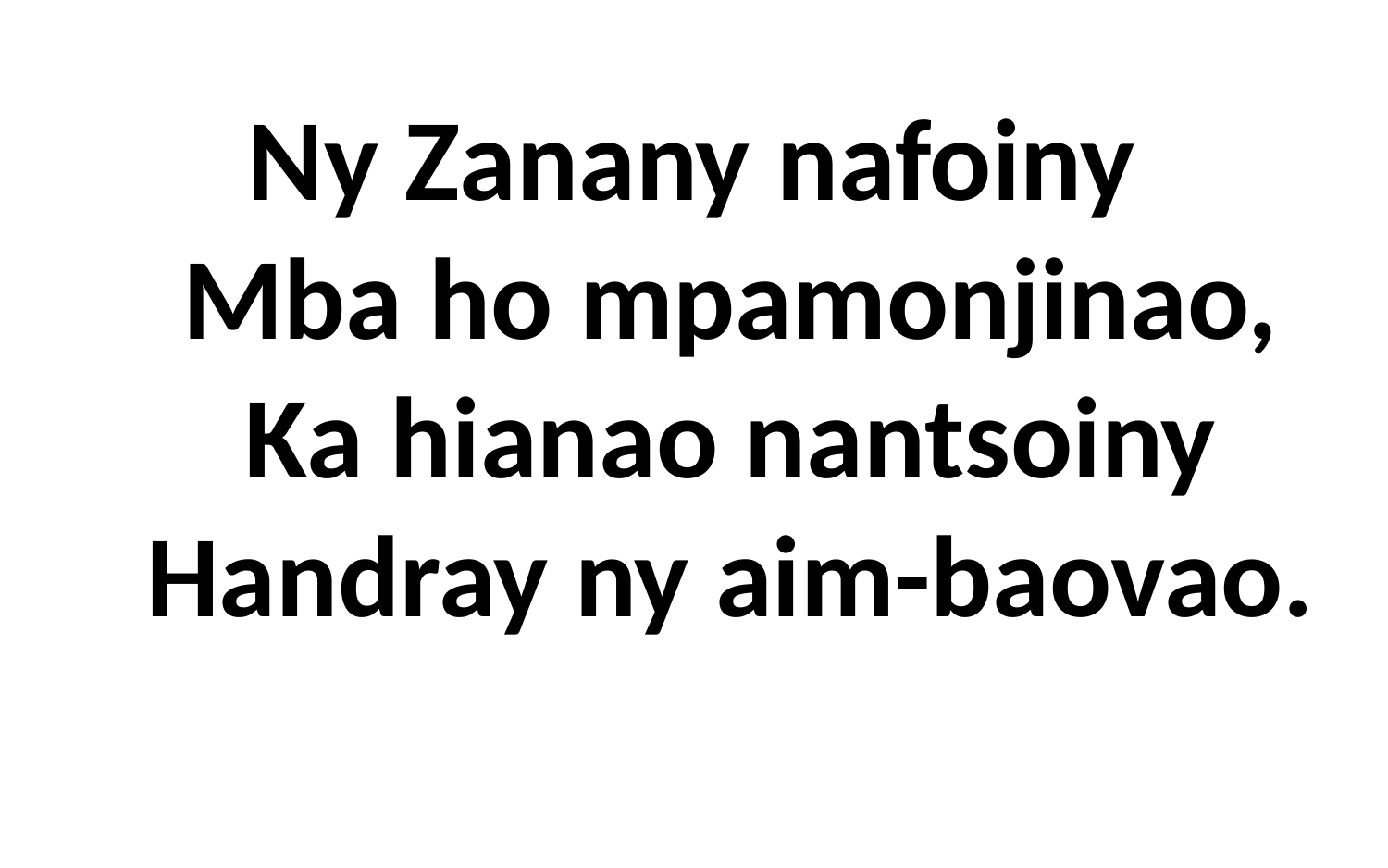

# Ny Zanany nafoiny Mba ho mpamonjinao, Ka hianao nantsoiny Handray ny aim-baovao.